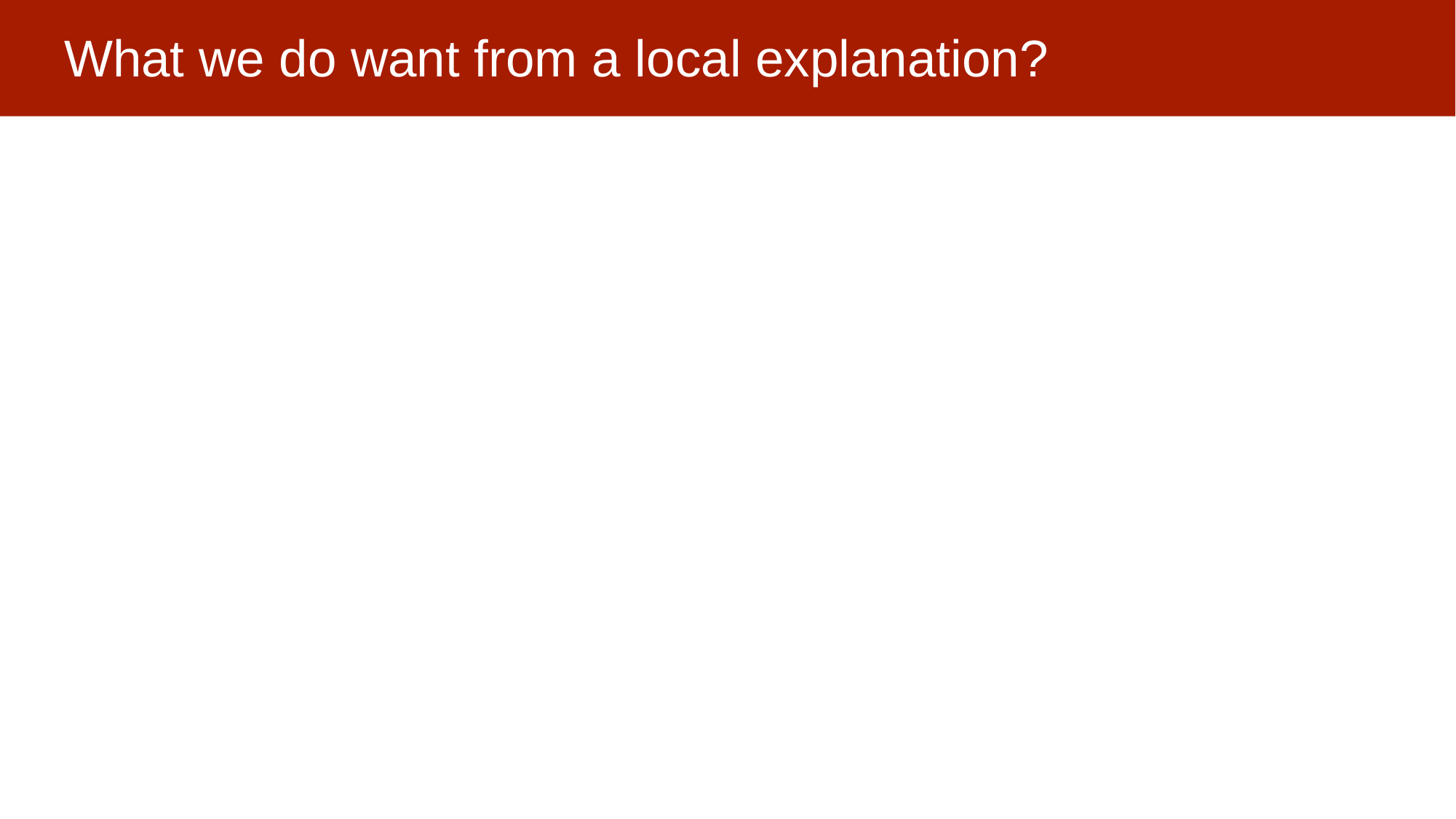

# What we do want from a local explanation?